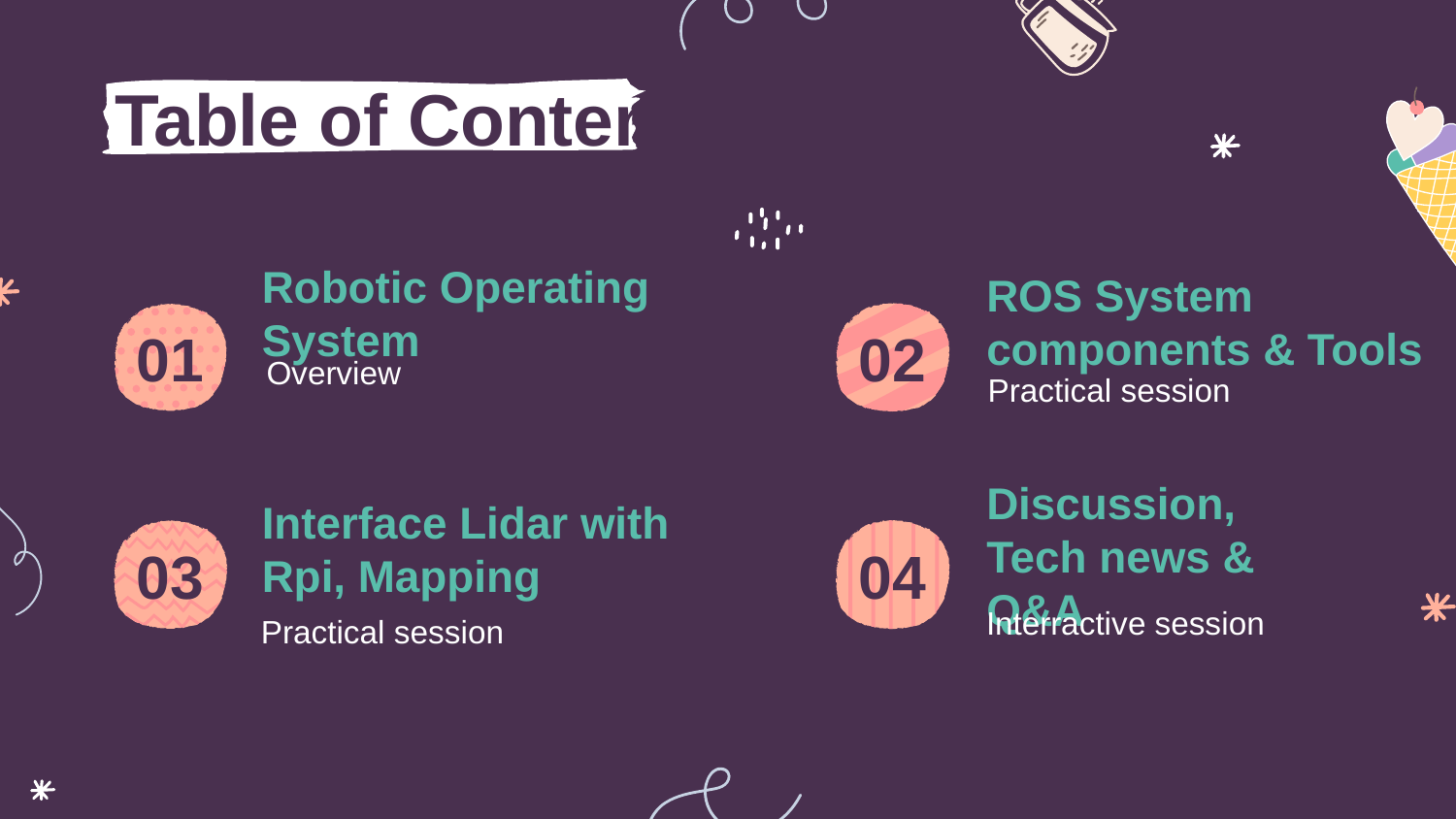

# Table of Contents

01
Robotic Operating System
02
ROS System components & Tools

Overview
Practical session
03
04
Interface Lidar with Rpi, Mapping

Discussion, Tech news & Q&A
Interractive session
Practical session